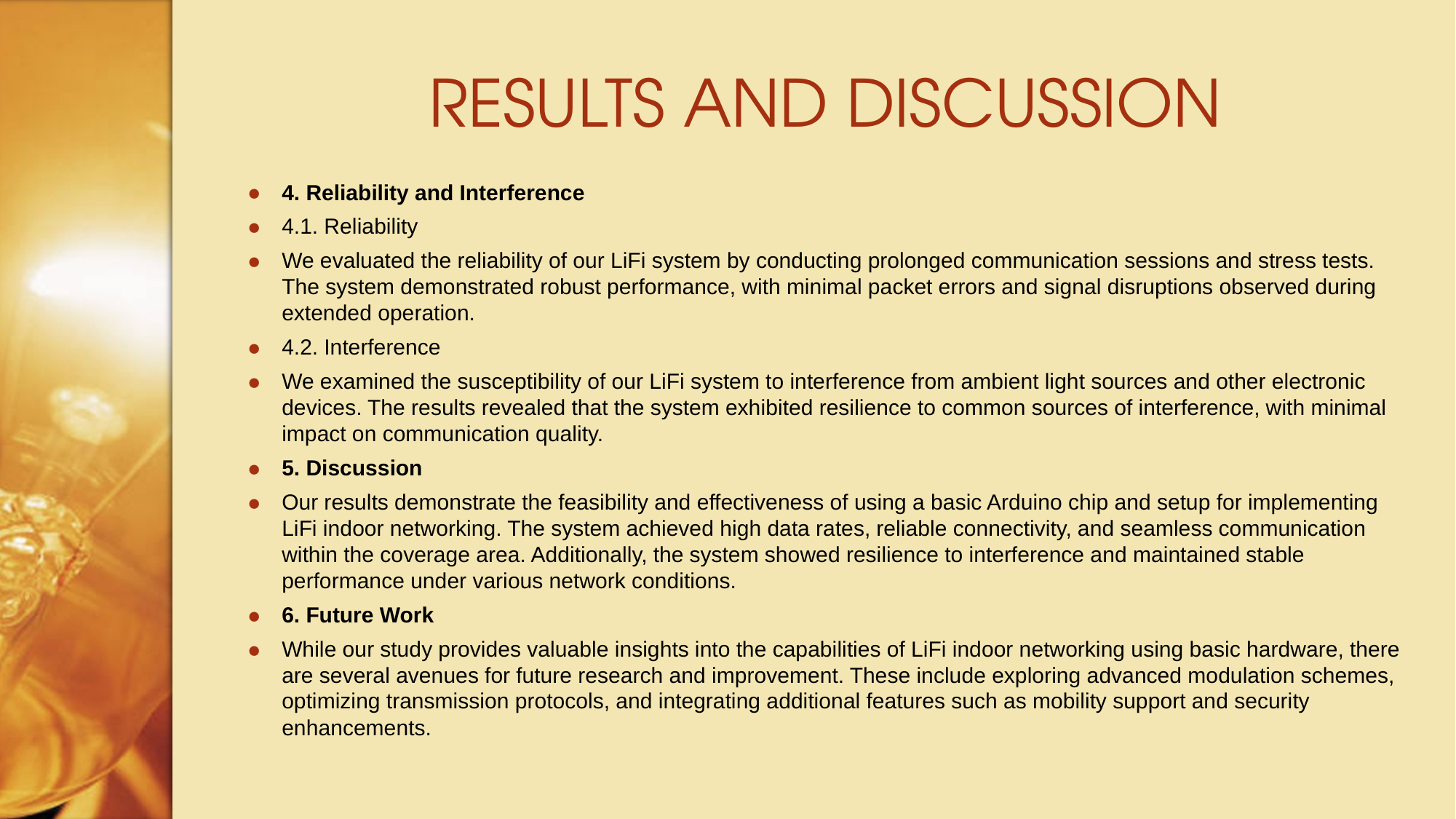

# RESULTS AND DISCUSSION
4. Reliability and Interference
4.1. Reliability
We evaluated the reliability of our LiFi system by conducting prolonged communication sessions and stress tests. The system demonstrated robust performance, with minimal packet errors and signal disruptions observed during extended operation.
4.2. Interference
We examined the susceptibility of our LiFi system to interference from ambient light sources and other electronic devices. The results revealed that the system exhibited resilience to common sources of interference, with minimal impact on communication quality.
5. Discussion
Our results demonstrate the feasibility and effectiveness of using a basic Arduino chip and setup for implementing LiFi indoor networking. The system achieved high data rates, reliable connectivity, and seamless communication within the coverage area. Additionally, the system showed resilience to interference and maintained stable performance under various network conditions.
6. Future Work
While our study provides valuable insights into the capabilities of LiFi indoor networking using basic hardware, there are several avenues for future research and improvement. These include exploring advanced modulation schemes, optimizing transmission protocols, and integrating additional features such as mobility support and security enhancements.